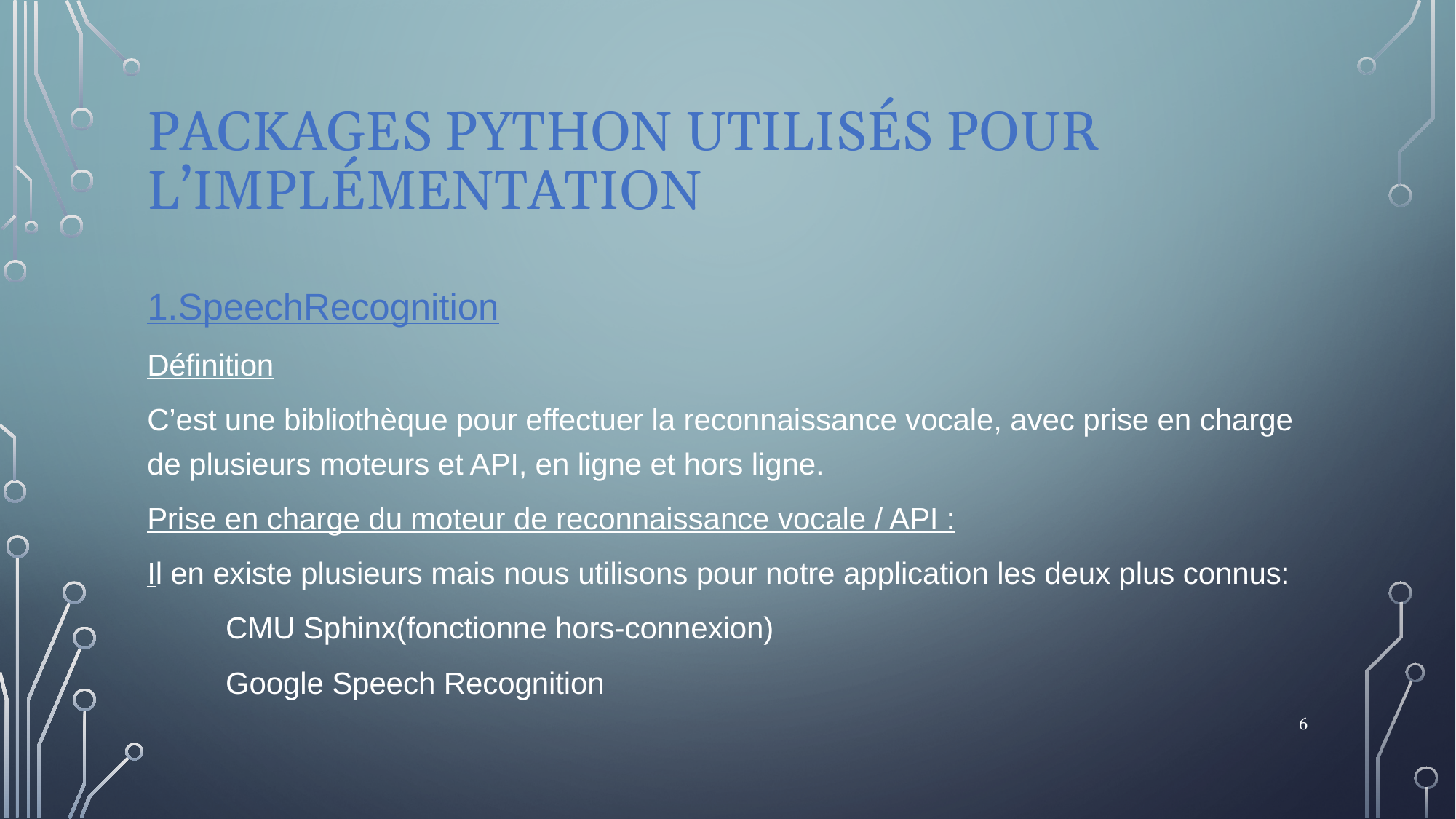

# Packages python utilisés pour l’implémentation
1.SpeechRecognition
Définition
C’est une bibliothèque pour effectuer la reconnaissance vocale, avec prise en charge de plusieurs moteurs et API, en ligne et hors ligne.
Prise en charge du moteur de reconnaissance vocale / API :
Il en existe plusieurs mais nous utilisons pour notre application les deux plus connus:
	CMU Sphinx(fonctionne hors-connexion)
	Google Speech Recognition

6